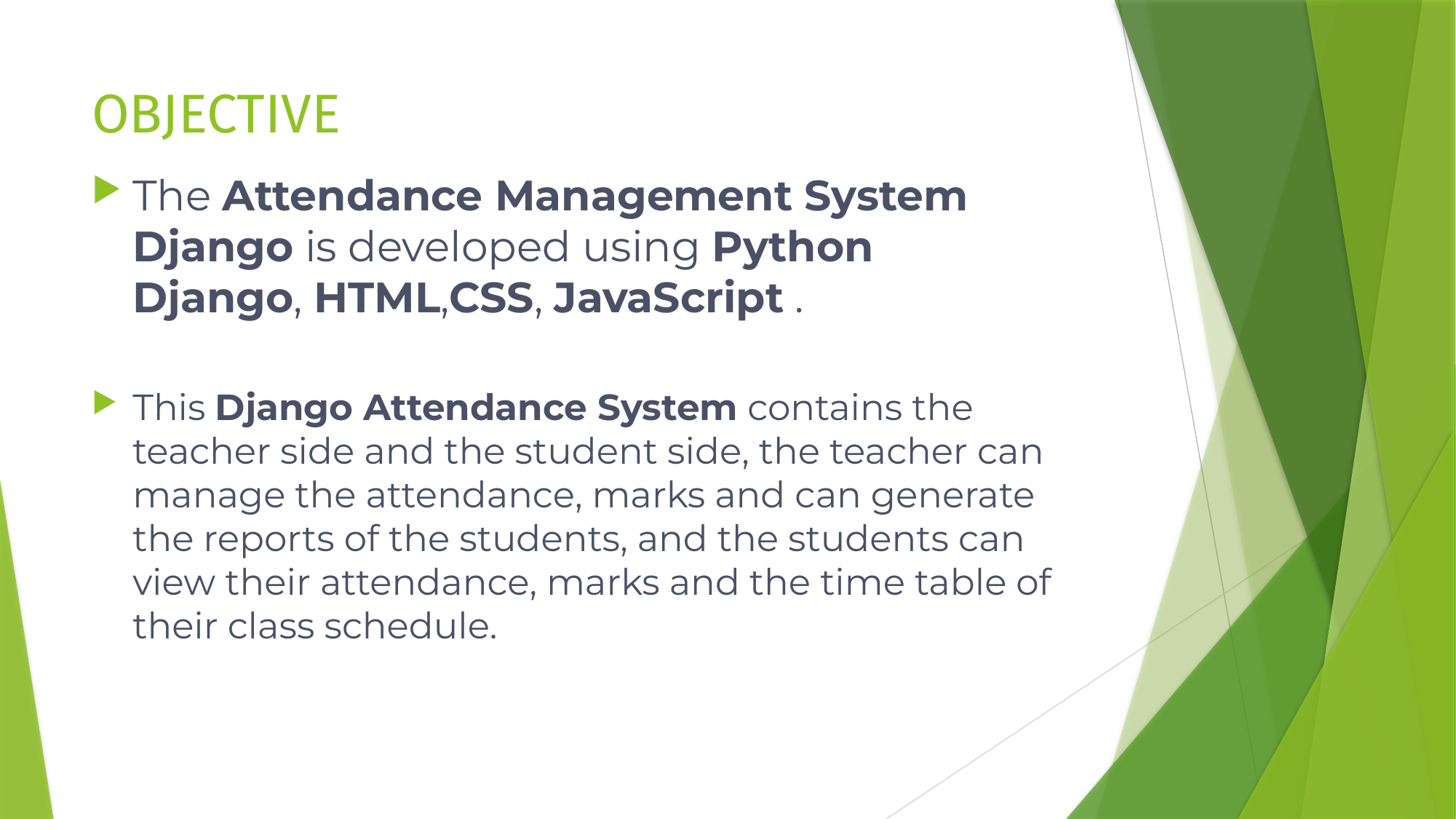

# OBJECTIVE
The Attendance Management System Django is developed using Python Django, HTML,CSS, JavaScript .

This Django Attendance System contains the teacher side and the student side, the teacher can manage the attendance, marks and can generate the reports of the students, and the students can view their attendance, marks and the time table of their class schedule.